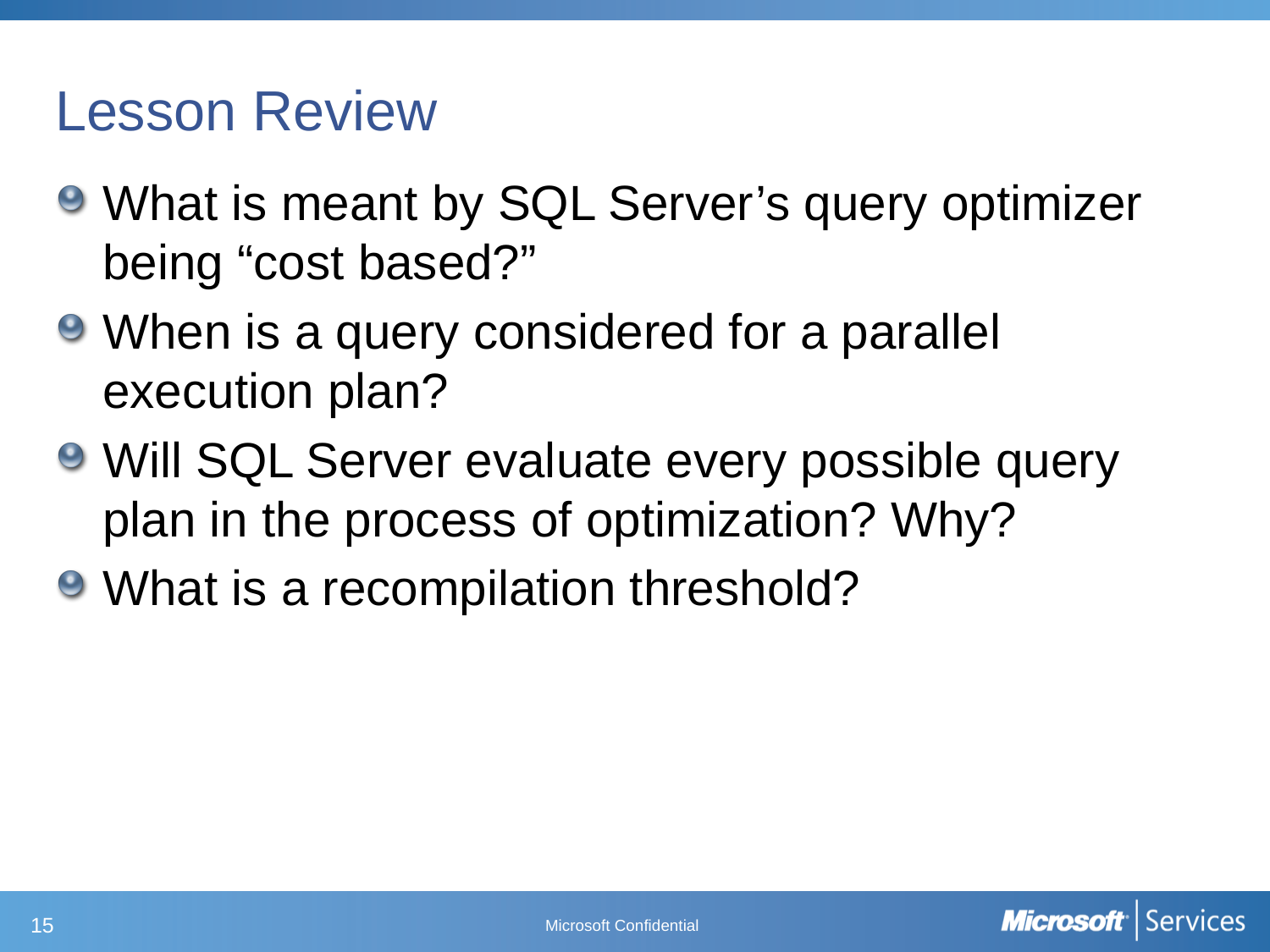

# Lesson Review
What is meant by SQL Server’s query optimizer being “cost based?”
When is a query considered for a parallel execution plan?
Will SQL Server evaluate every possible query plan in the process of optimization? Why?
What is a recompilation threshold?

Microsoft Confidential
15